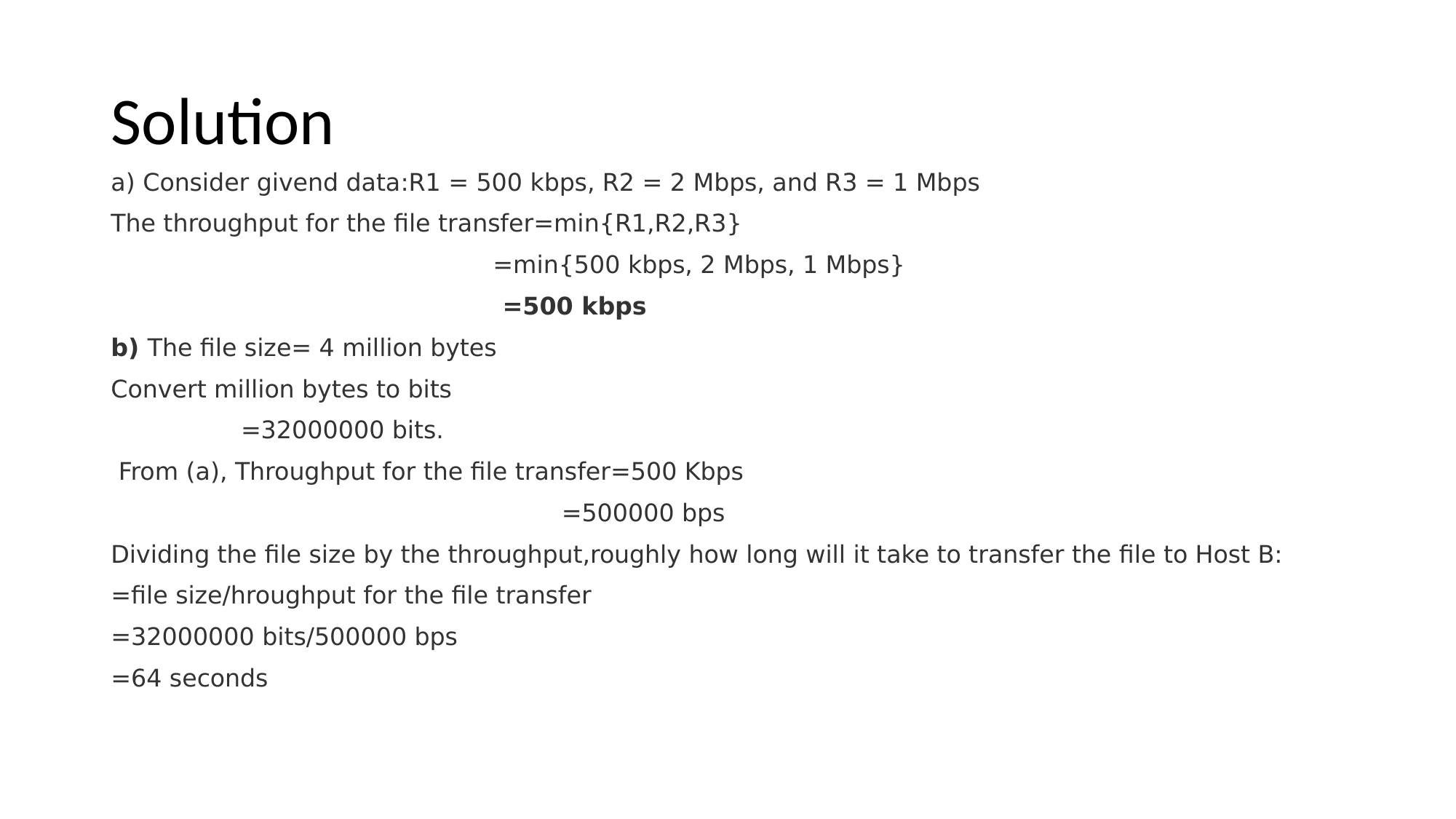

# Solution
a) Consider givend data:R1 = 500 kbps, R2 = 2 Mbps, and R3 = 1 Mbps
The throughput for the file transfer=min{R1,R2,R3}
                                                  =min{500 kbps, 2 Mbps, 1 Mbps}
                                                  =500 kbps
b) The file size= 4 million bytes
Convert million bytes to bits
                 =32000000 bits.
 From (a), Throughput for the file transfer=500 Kbps
                                                           =500000 bps
Dividing the file size by the throughput,roughly how long will it take to transfer the file to Host B:
=file size/hroughput for the file transfer
=32000000 bits/500000 bps
=64 seconds